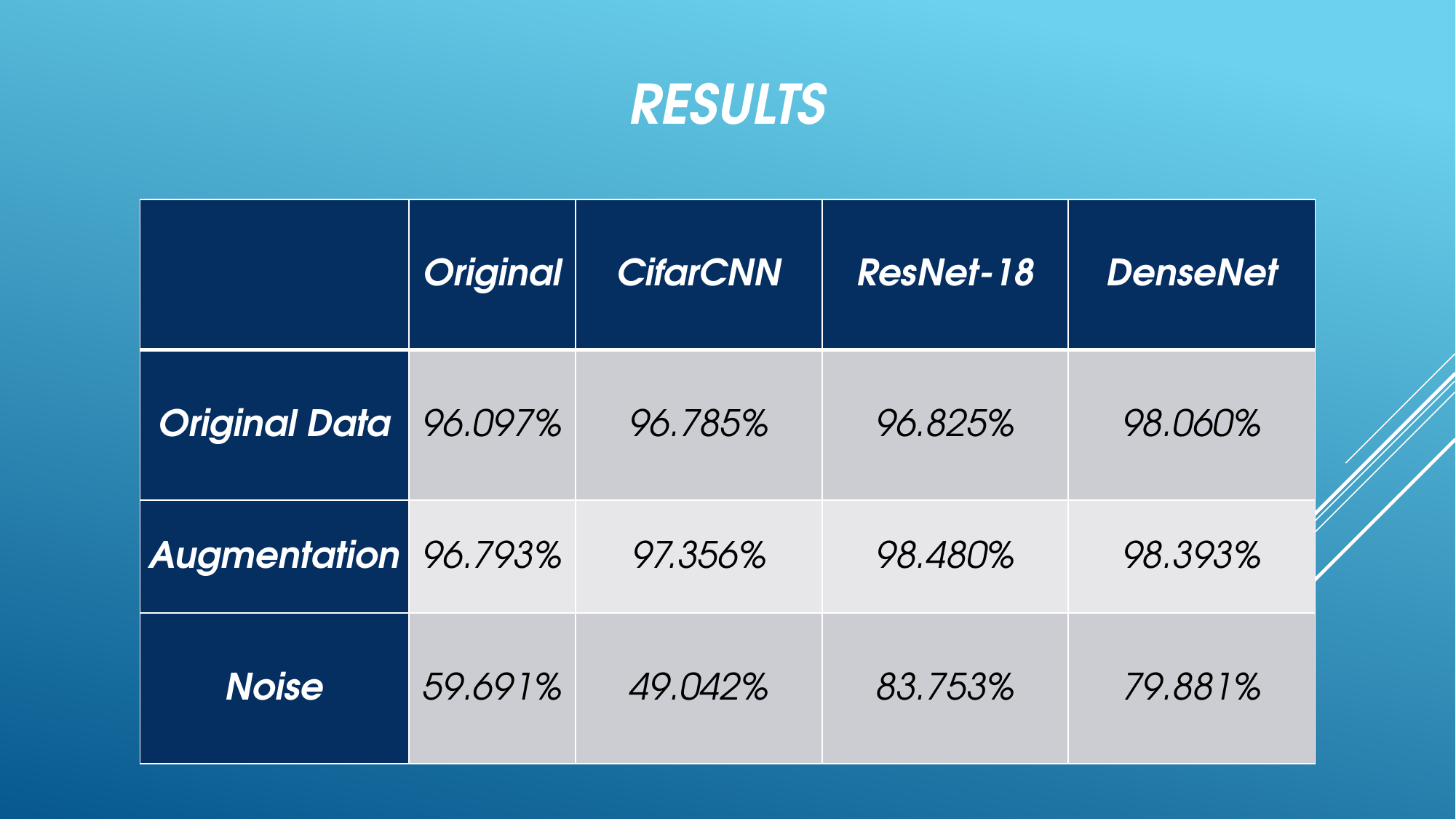

# Results
|  | Original | CifarCNN | ResNet-18 | DenseNet |
| --- | --- | --- | --- | --- |
| Original Data | 96.097% | 96.785% | 96.825% | 98.060% |
| Augmentation | 96.793% | 97.356% | 98.480% | 98.393% |
| Noise | 59.691% | 49.042% | 83.753% | 79.881% |